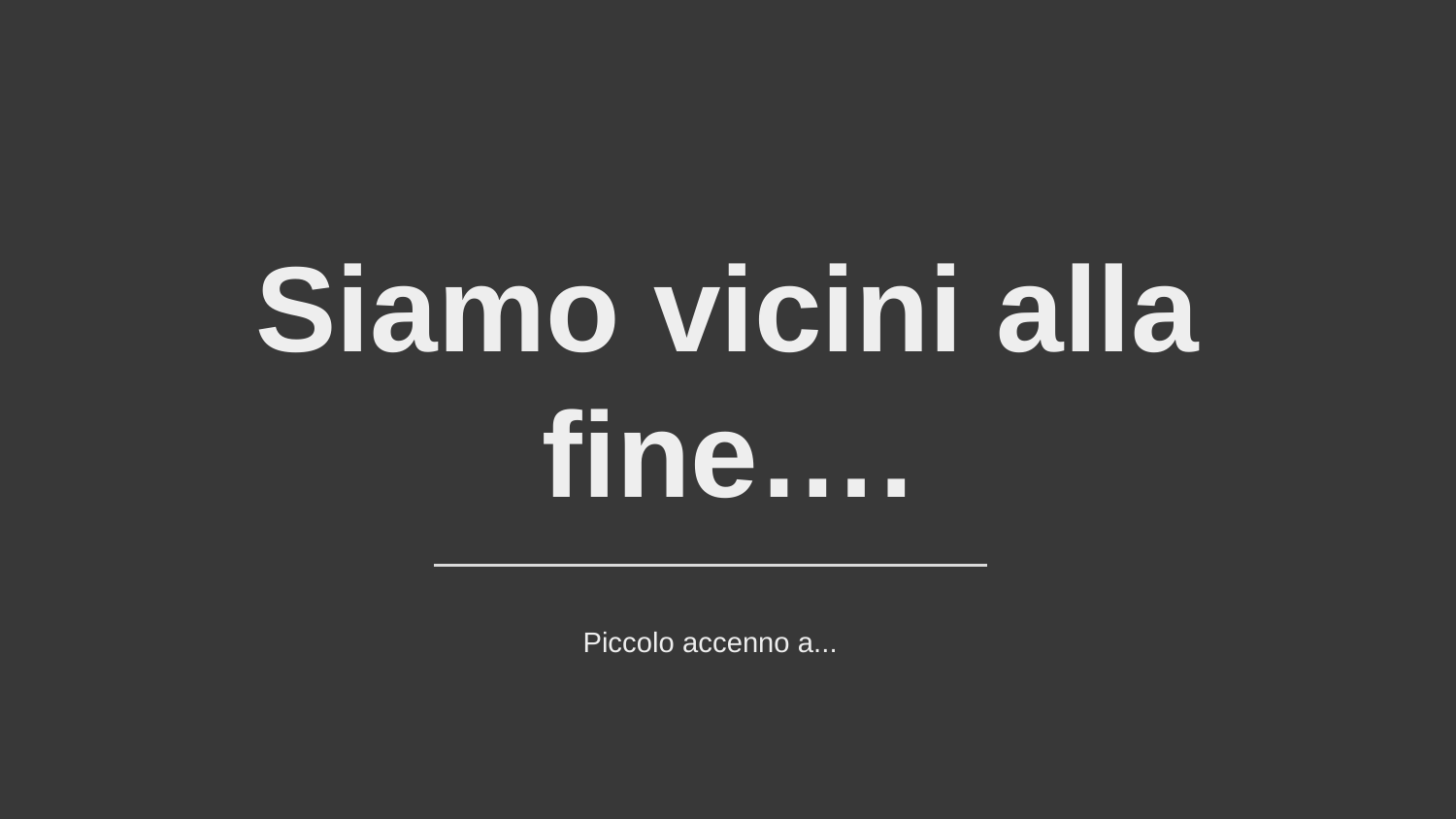

# Siamo vicini alla fine….
Piccolo accenno a...